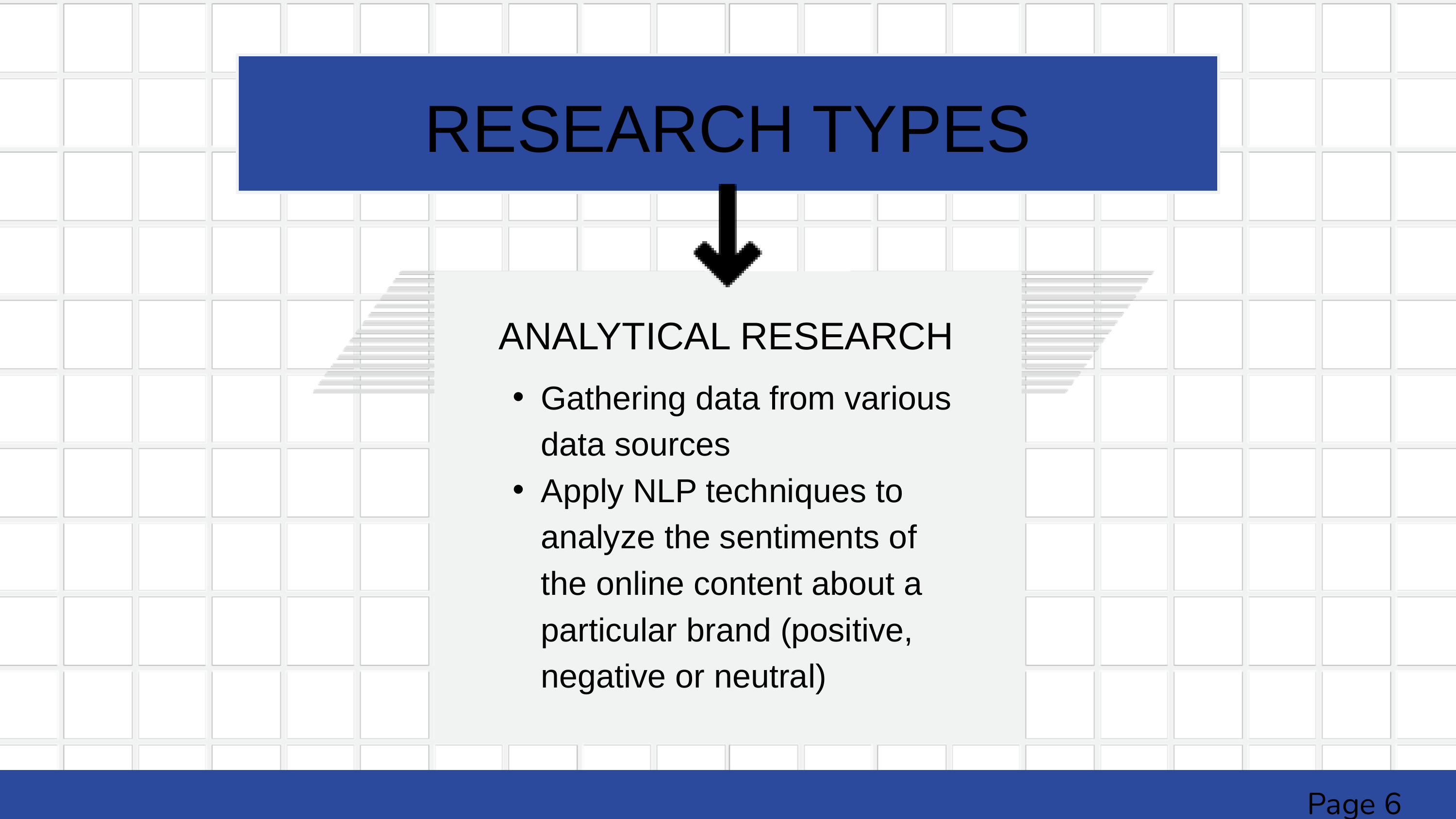

RESEARCH TYPES

ANALYTICAL RESEARCH
Gathering data from various data sources
Apply NLP techniques to analyze the sentiments of the online content about a particular brand (positive, negative or neutral)

Page 6